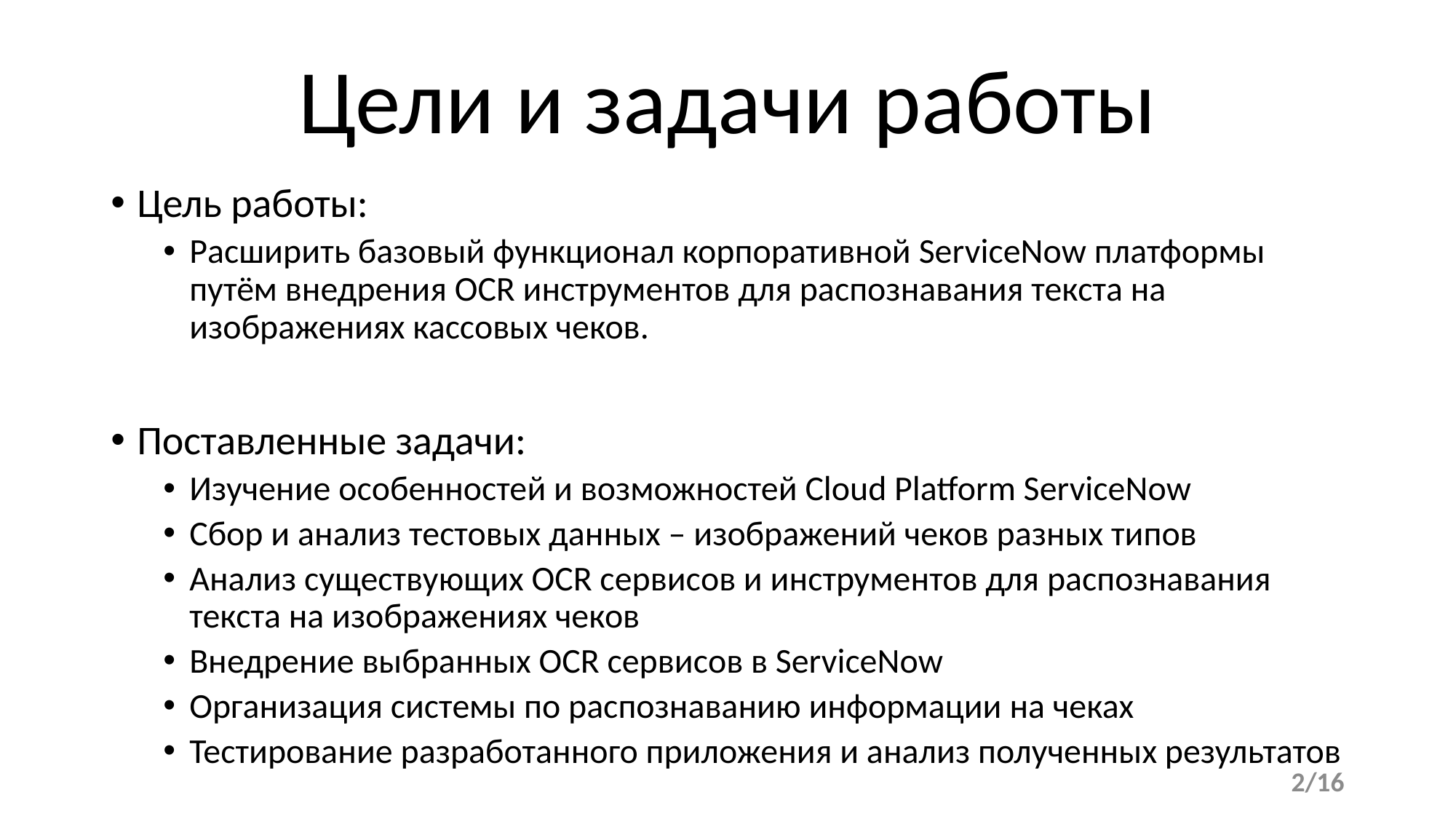

Цели и задачи работы
Цель работы:
Расширить базовый функционал корпоративной ServiceNow платформы путём внедрения OCR инструментов для распознавания текста на изображениях кассовых чеков.

Поставленные задачи:
Изучение особенностей и возможностей Cloud Platform ServiceNow
Сбор и анализ тестовых данных – изображений чеков разных типов
Анализ существующих OCR сервисов и инструментов для распознавания текста на изображениях чеков
Внедрение выбранных OCR сервисов в ServiceNow
Организация системы по распознаванию информации на чеках
Тестирование разработанного приложения и анализ полученных результатов
2/16